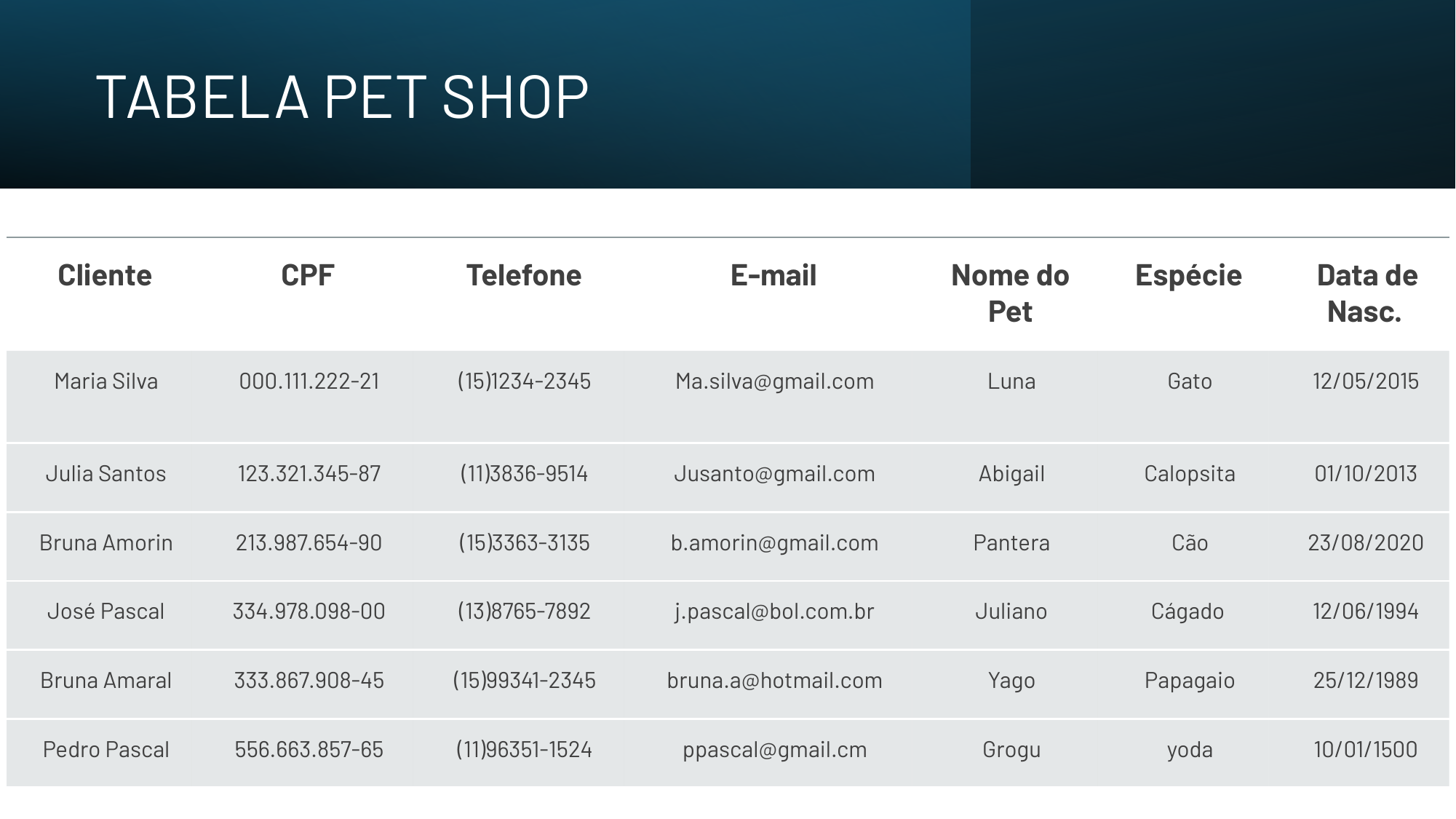

# TABELA PET SHOP
| Cliente | CPF | Telefone | E-mail | Nome do Pet | Espécie | Data de Nasc. |
| --- | --- | --- | --- | --- | --- | --- |
| Maria Silva | 000.111.222-21 | (15)1234-2345 | Ma.silva@gmail.com | Luna | Gato | 12/05/2015 |
| Julia Santos | 123.321.345-87 | (11)3836-9514 | Jusanto@gmail.com | Abigail | Calopsita | 01/10/2013 |
| Bruna Amorin | 213.987.654-90 | (15)3363-3135 | b.amorin@gmail.com | Pantera | Cão | 23/08/2020 |
| José Pascal | 334.978.098-00 | (13)8765-7892 | j.pascal@bol.com.br | Juliano | Cágado | 12/06/1994 |
| Bruna Amaral | 333.867.908-45 | (15)99341-2345 | bruna.a@hotmail.com | Yago | Papagaio | 25/12/1989 |
| Pedro Pascal | 556.663.857-65 | (11)96351-1524 | ppascal@gmail.cm | Grogu | yoda | 10/01/1500 |